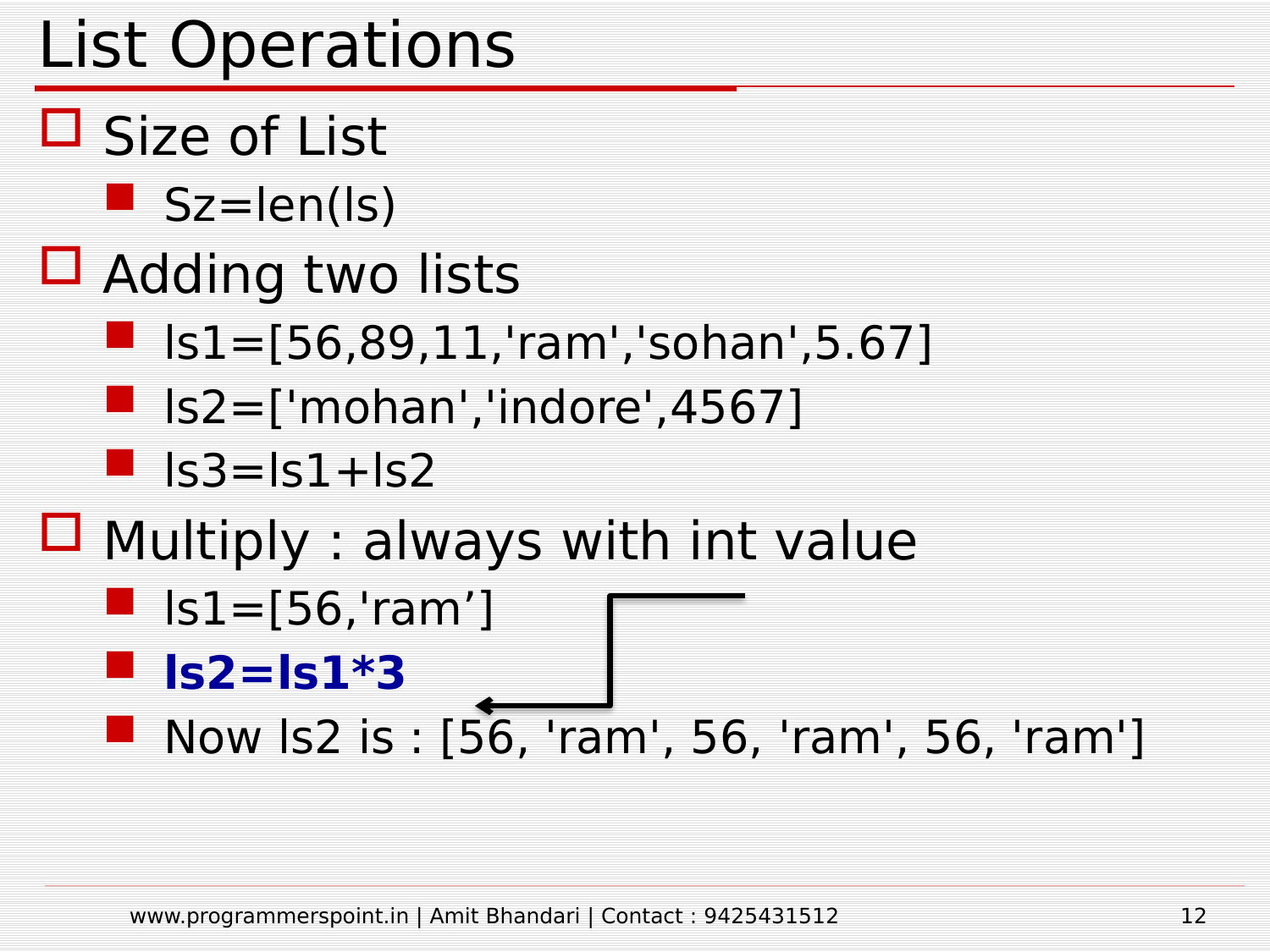

# List Operations
Size of List
Sz=len(ls)
Adding two lists
ls1=[56,89,11,'ram','sohan',5.67]
ls2=['mohan','indore',4567]
ls3=ls1+ls2
Multiply : always with int value
ls1=[56,'ram’]
ls2=ls1*3
Now ls2 is : [56, 'ram', 56, 'ram', 56, 'ram']
www.programmerspoint.in | Amit Bhandari | Contact : 9425431512
12